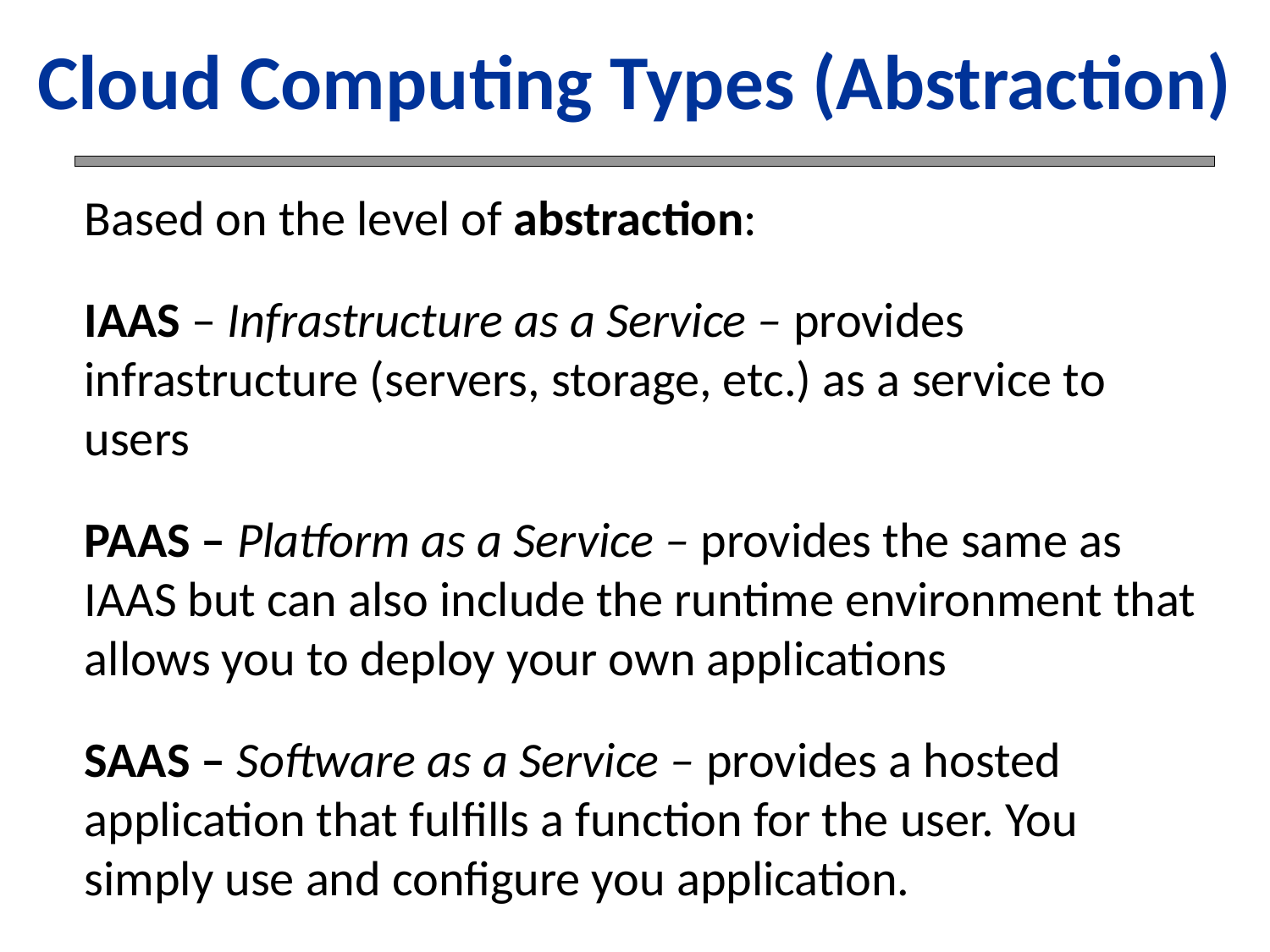

# Cloud Computing Types (Abstraction)

Based on the level of abstraction:
IAAS – Infrastructure as a Service – provides infrastructure (servers, storage, etc.) as a service to users
PAAS – Platform as a Service – provides the same as IAAS but can also include the runtime environment that allows you to deploy your own applications
SAAS – Software as a Service – provides a hosted application that fulfills a function for the user. You simply use and configure you application.